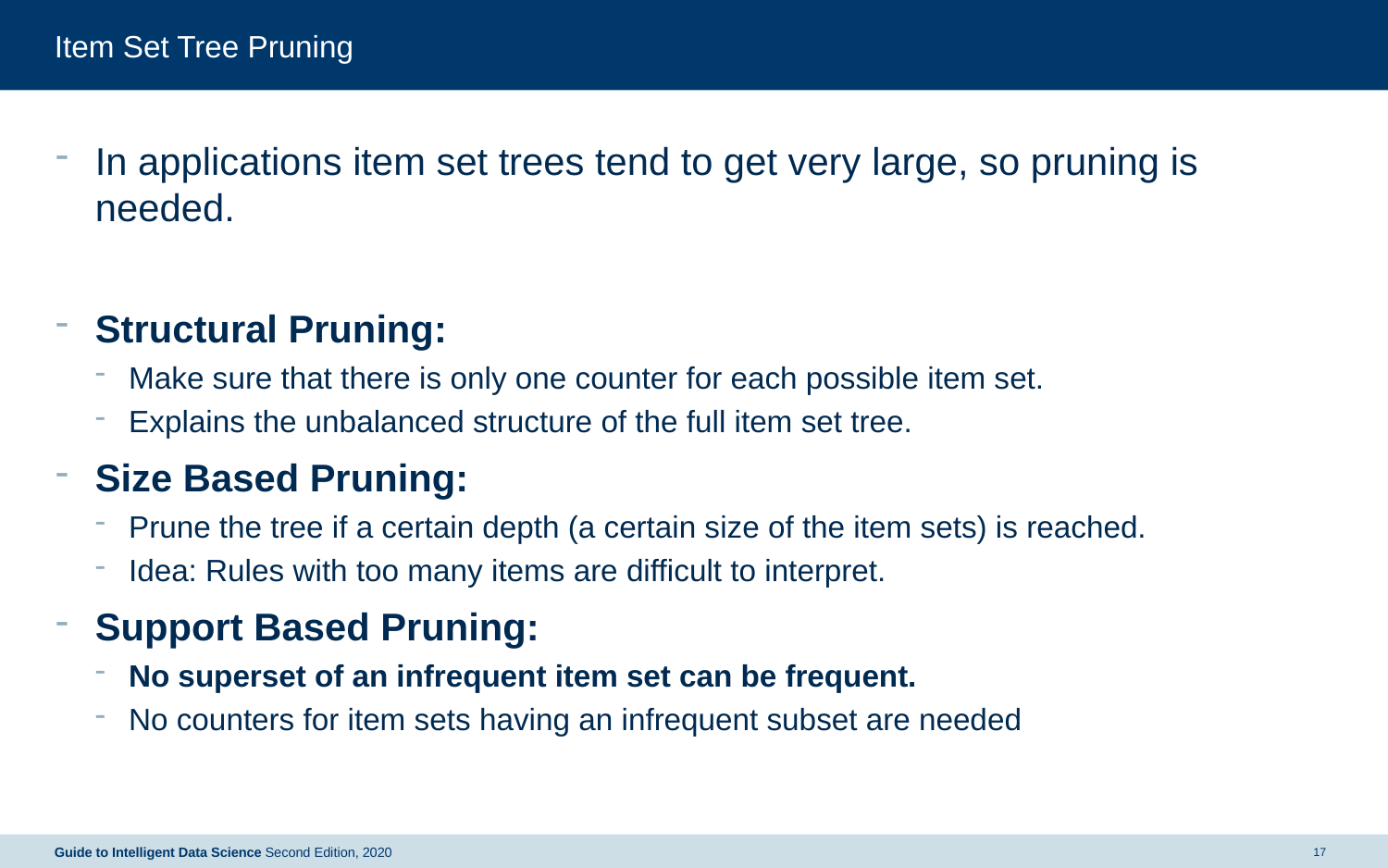

# Item Set Tree Pruning
In applications item set trees tend to get very large, so pruning is needed.

Structural Pruning:
Make sure that there is only one counter for each possible item set.
Explains the unbalanced structure of the full item set tree.
Size Based Pruning:
Prune the tree if a certain depth (a certain size of the item sets) is reached.
Idea: Rules with too many items are difficult to interpret.
Support Based Pruning:
No superset of an infrequent item set can be frequent.
No counters for item sets having an infrequent subset are needed
Guide to Intelligent Data Science Second Edition, 2020
17